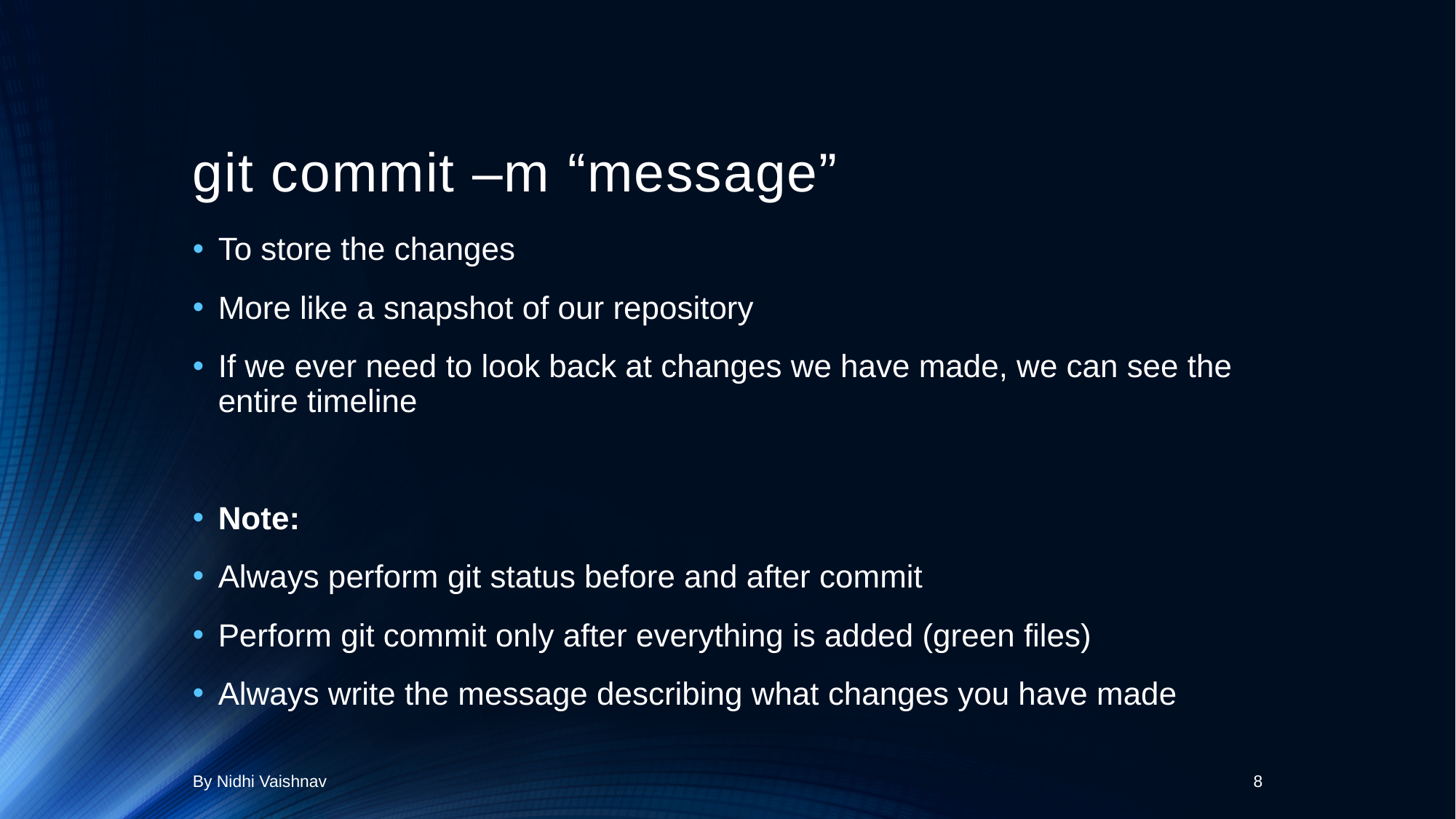

# git commit –m “message”
To store the changes
More like a snapshot of our repository
If we ever need to look back at changes we have made, we can see the entire timeline

Note:
Always perform git status before and after commit
Perform git commit only after everything is added (green files)
Always write the message describing what changes you have made
By Nidhi Vaishnav
8